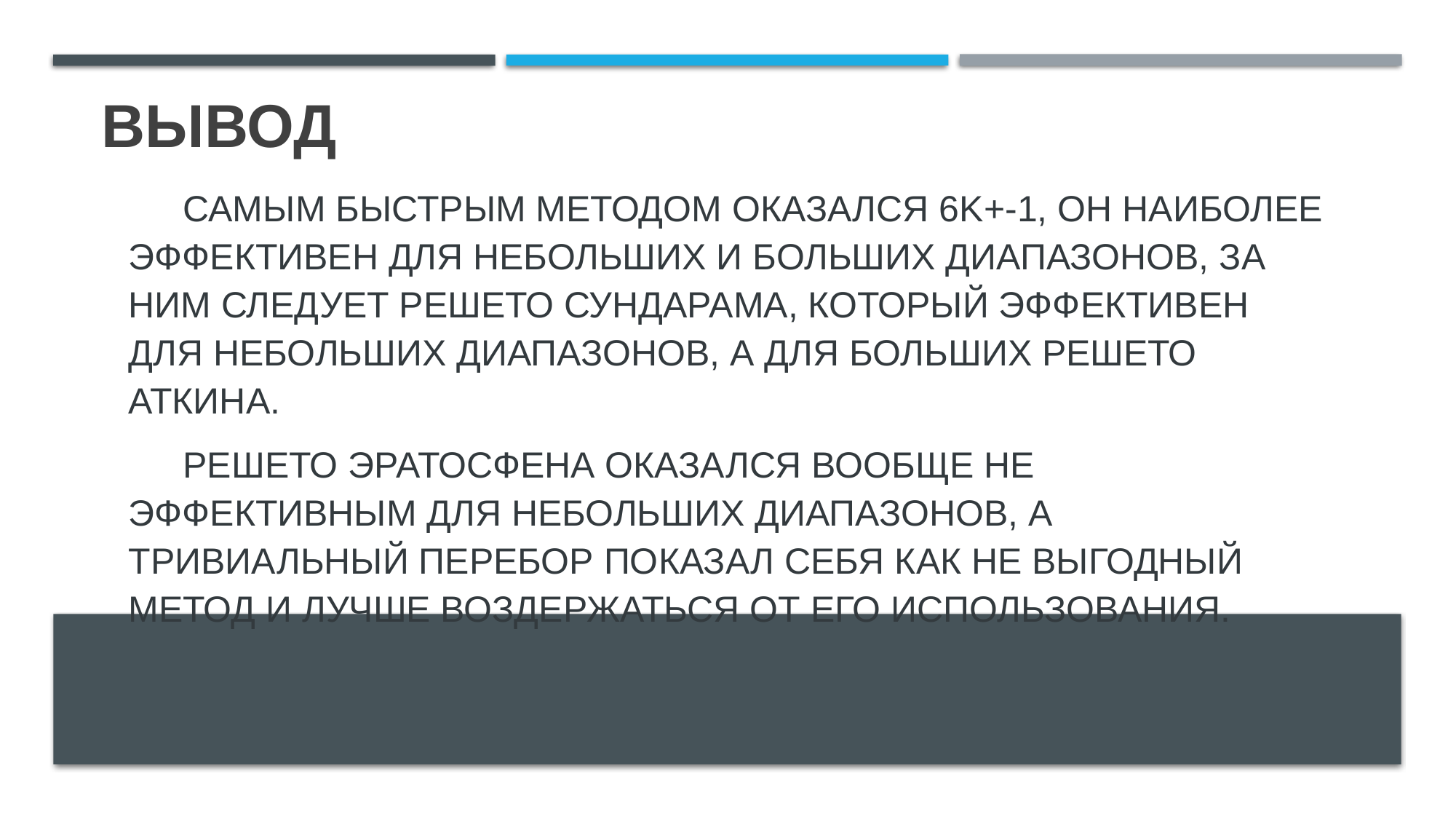

Вывод
Самым быстрым методом оказался 6k+-1, он наиболее эффективен для небольших и больших диапазонов, за ним следует решето сундарама, который эффективен для небольших диапазонов, а для больших решето аткина.
Решето эратосфена оказался вообще не эффективным для небольших диапазонов, а тривиальный перебор показал себя как не выгодный метод и лучше воздержаться от его использования.